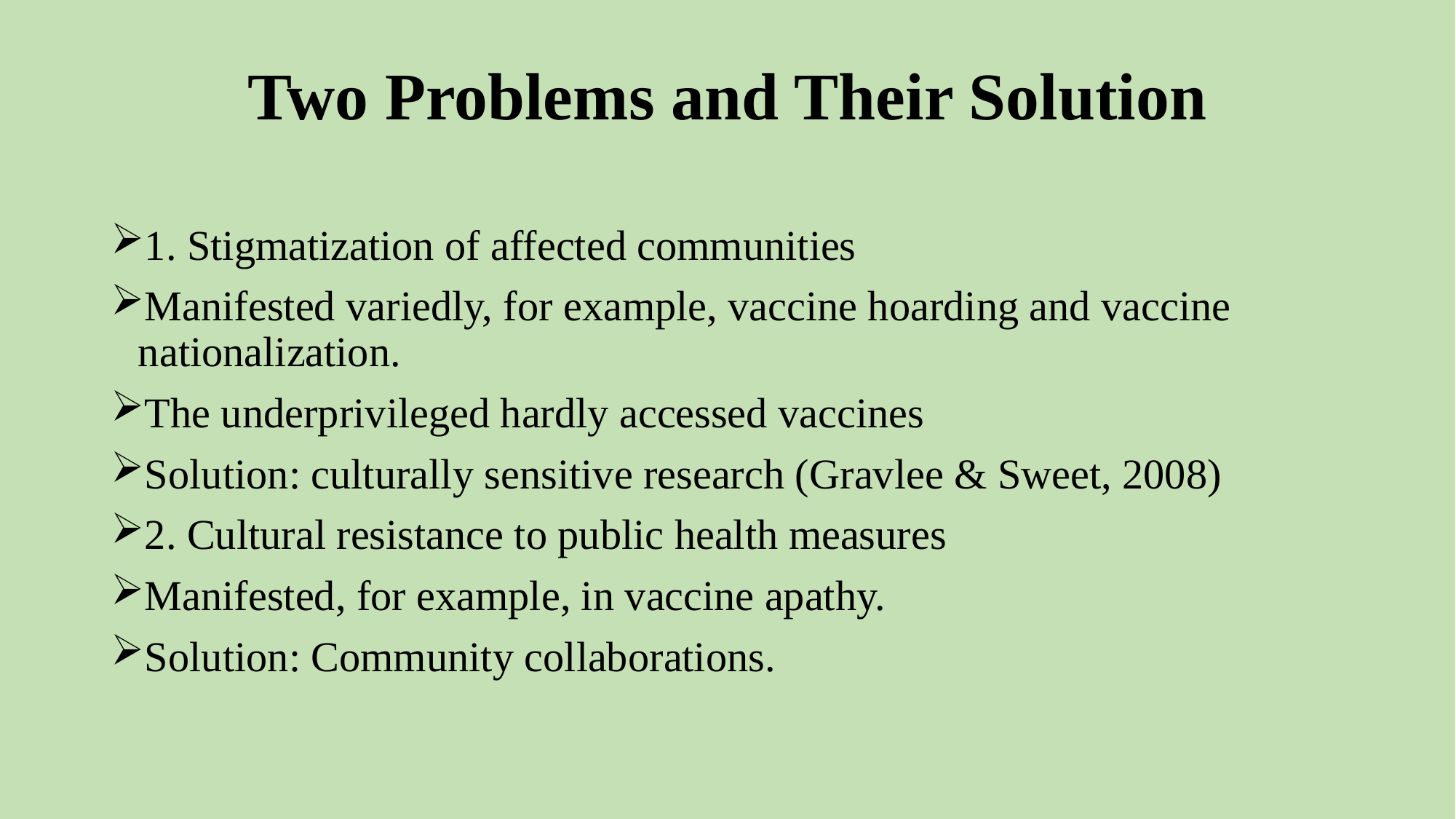

# Two Problems and Their Solution
1. Stigmatization of affected communities
Manifested variedly, for example, vaccine hoarding and vaccine nationalization.
The underprivileged hardly accessed vaccines
Solution: culturally sensitive research (Gravlee & Sweet, 2008)
2. Cultural resistance to public health measures
Manifested, for example, in vaccine apathy.
Solution: Community collaborations.